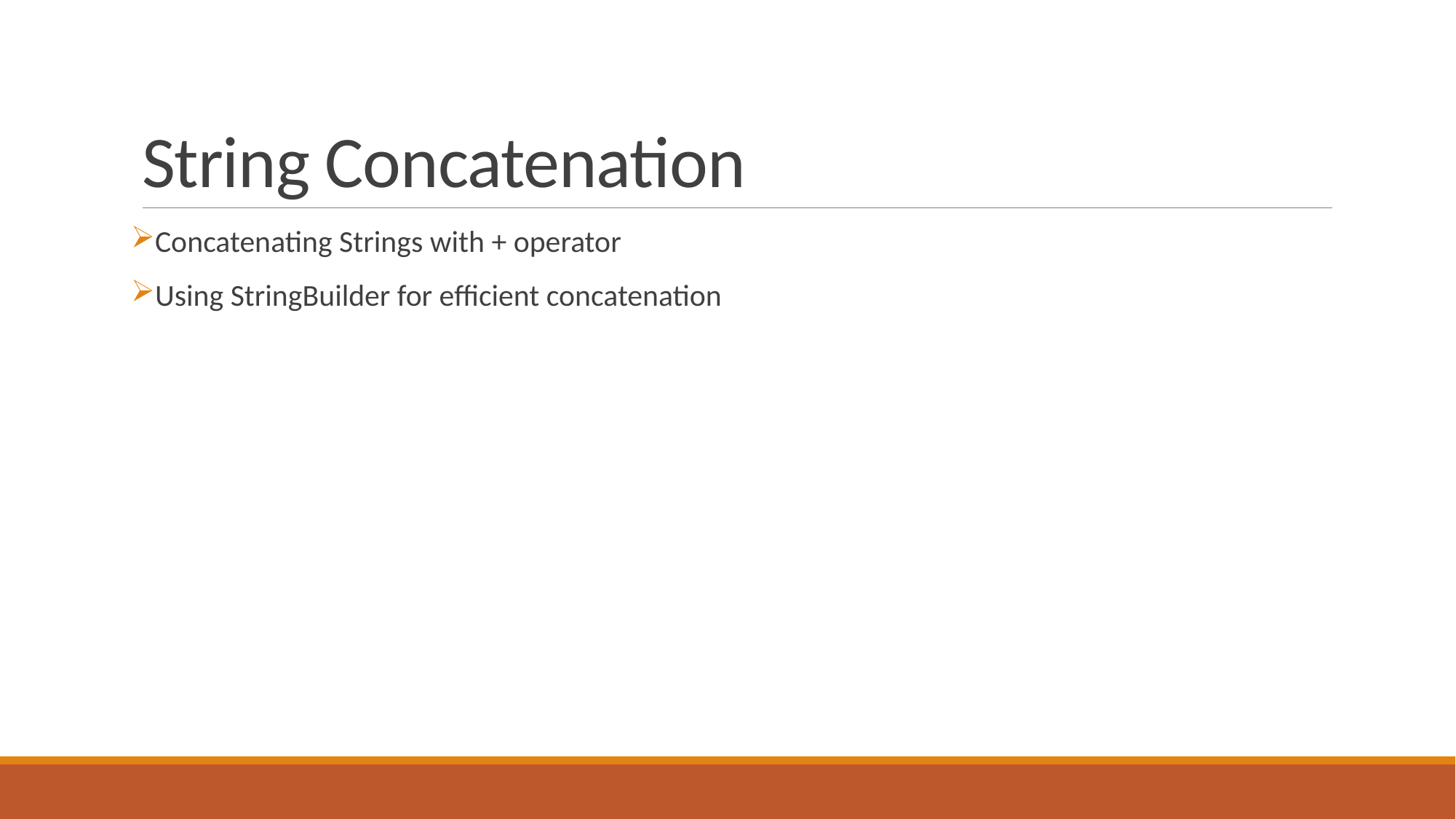

# String Concatenation
Concatenating Strings with + operator
Using StringBuilder for efficient concatenation